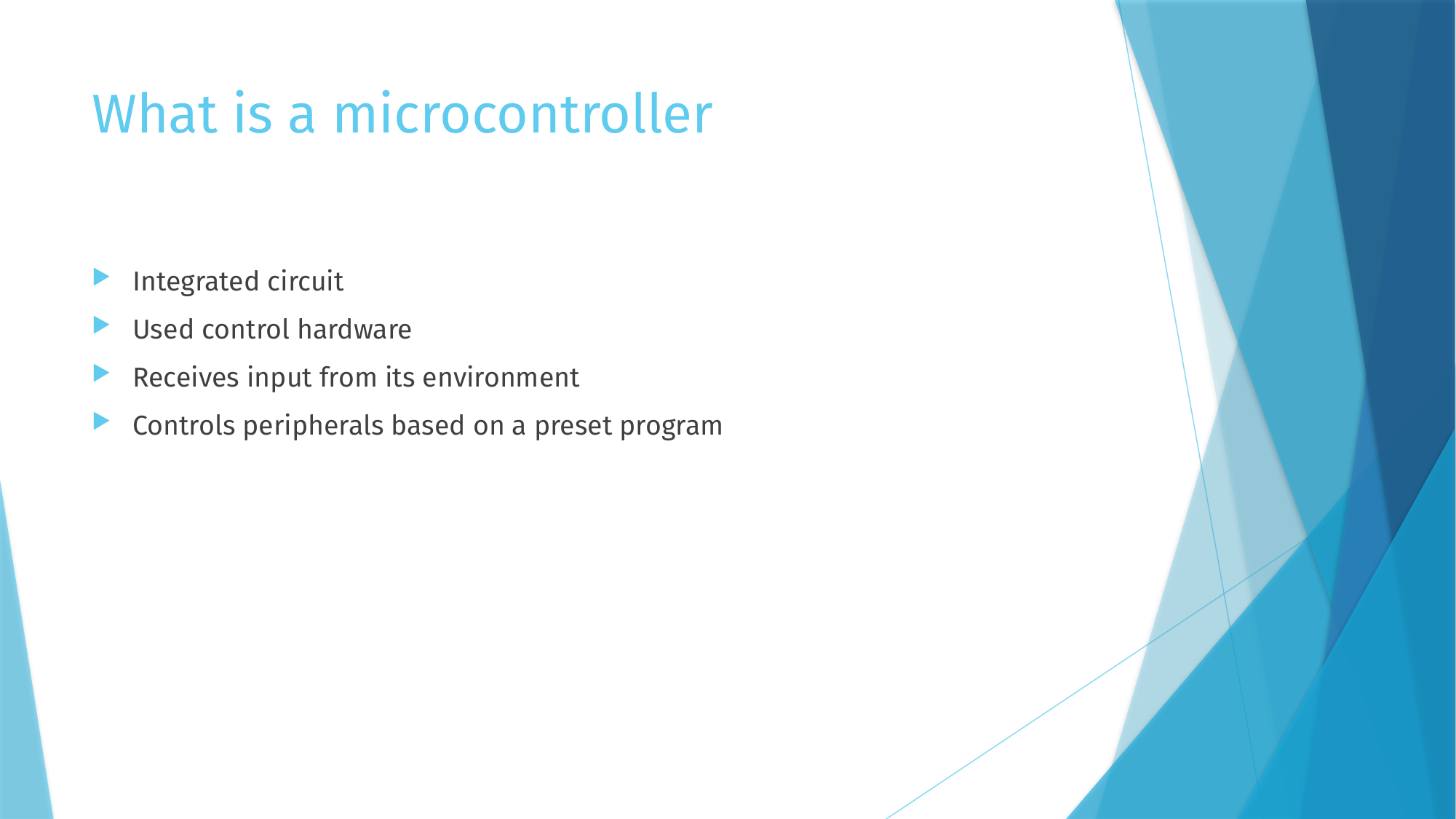

# What is a microcontroller
Integrated circuit
Used control hardware
Receives input from its environment
Controls peripherals based on a preset program